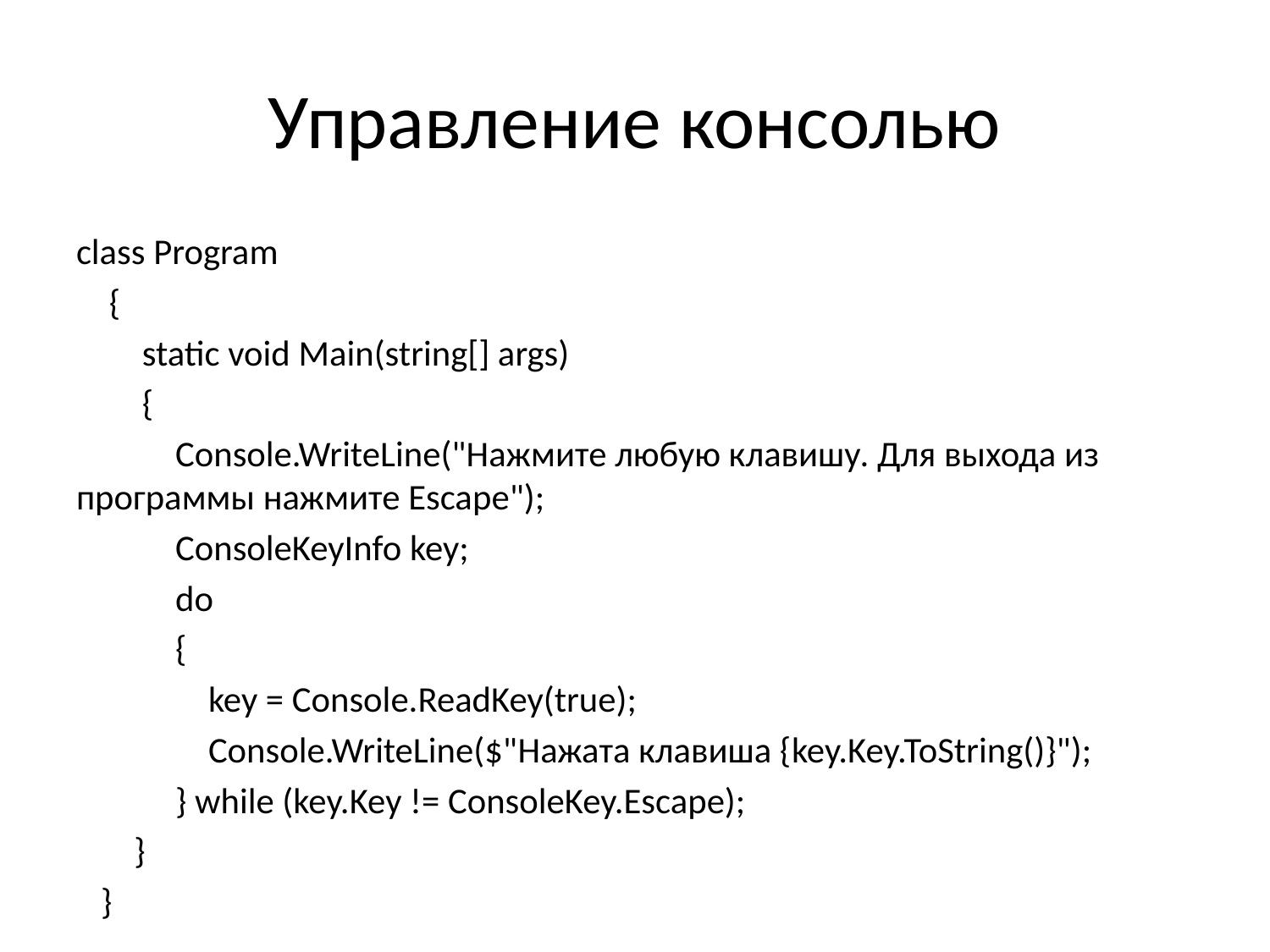

# Управление консолью
class Program
    {
        static void Main(string[] args)
        {
            Console.WriteLine("Нажмите любую клавишу. Для выхода из программы нажмите Escape");
            ConsoleKeyInfo key;
            do
            {
                key = Console.ReadKey(true);
                Console.WriteLine($"Нажата клавиша {key.Key.ToString()}");
            } while (key.Key != ConsoleKey.Escape);
       }
   }